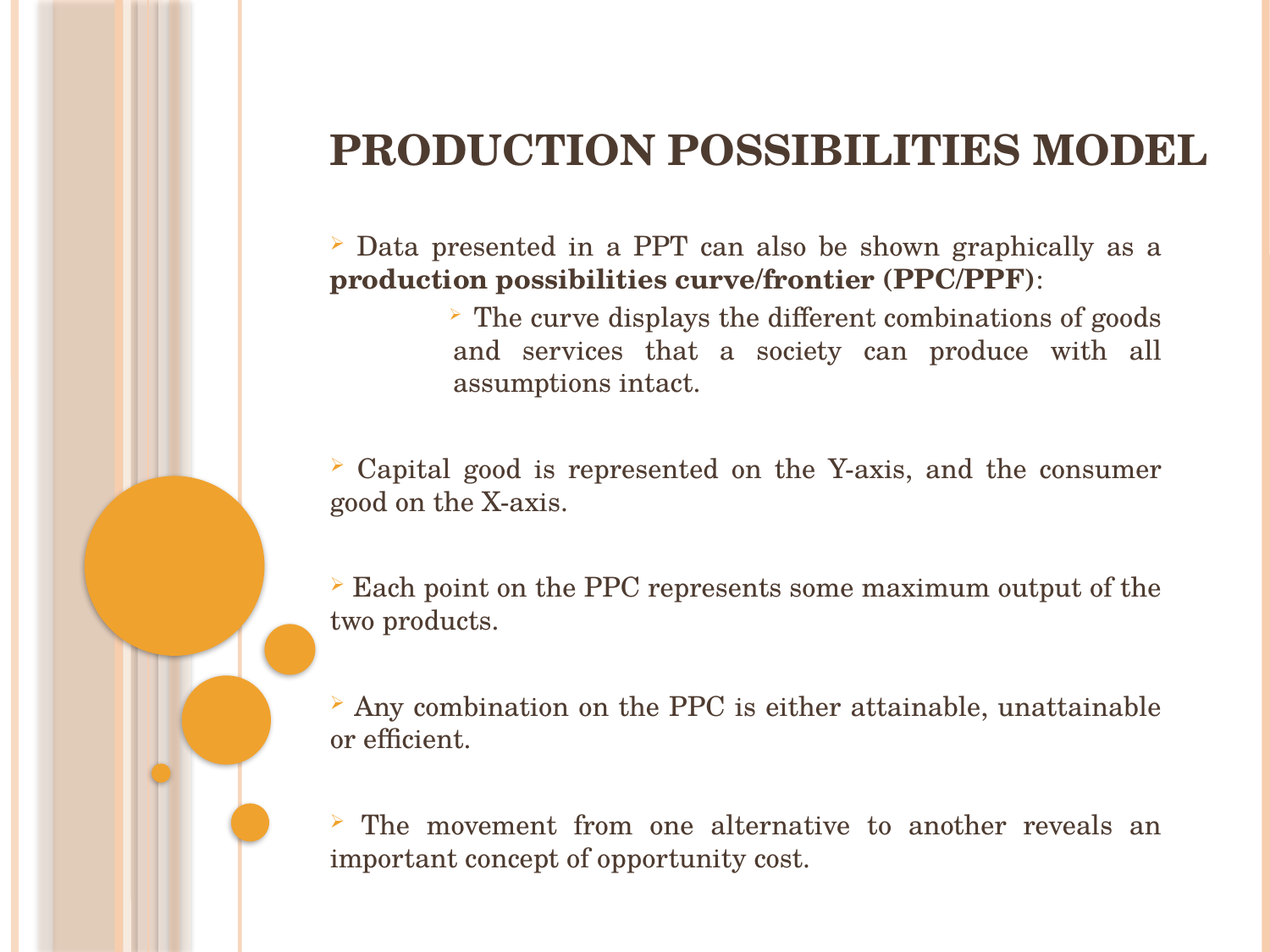

# Production Possibilities Model

 Data presented in a PPT can also be shown graphically as a production possibilities curve/frontier (PPC/PPF):
 The curve displays the different combinations of goods and services that a society can produce with all assumptions intact.

 Capital good is represented on the Y-axis, and the consumer good on the X-axis.

 Each point on the PPC represents some maximum output of the two products.

 Any combination on the PPC is either attainable, unattainable or efficient.

 The movement from one alternative to another reveals an important concept of opportunity cost.